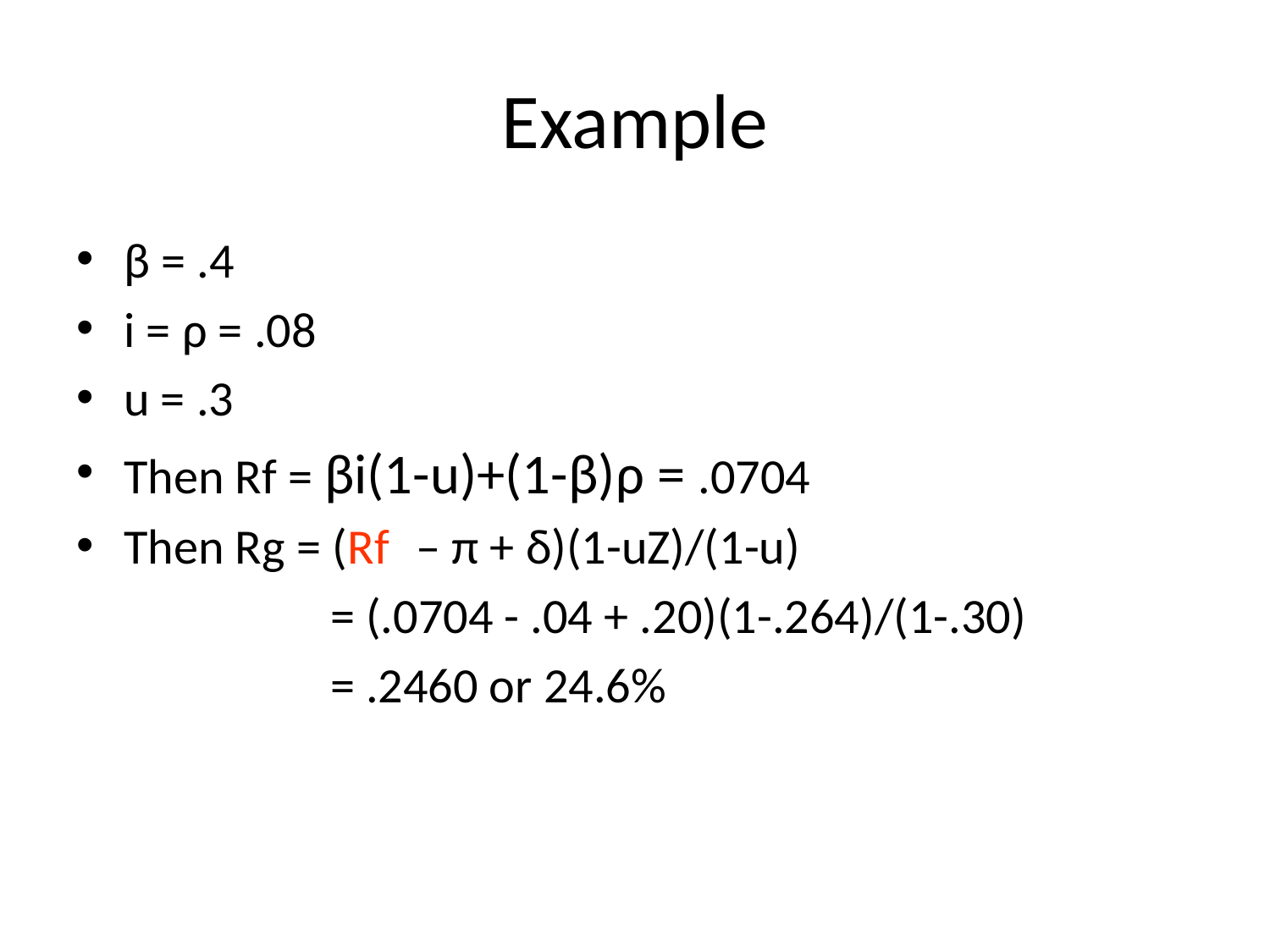

# Example
β = .4
i = ρ = .08
u = .3
Then Rf = βi(1-u)+(1-β)ρ = .0704
Then Rg = (Rff – π + δ)(1-uZ)/(1-u)
= (.0704 - .04 + .20)(1-.264)/(1-.30)
= .2460 or 24.6%